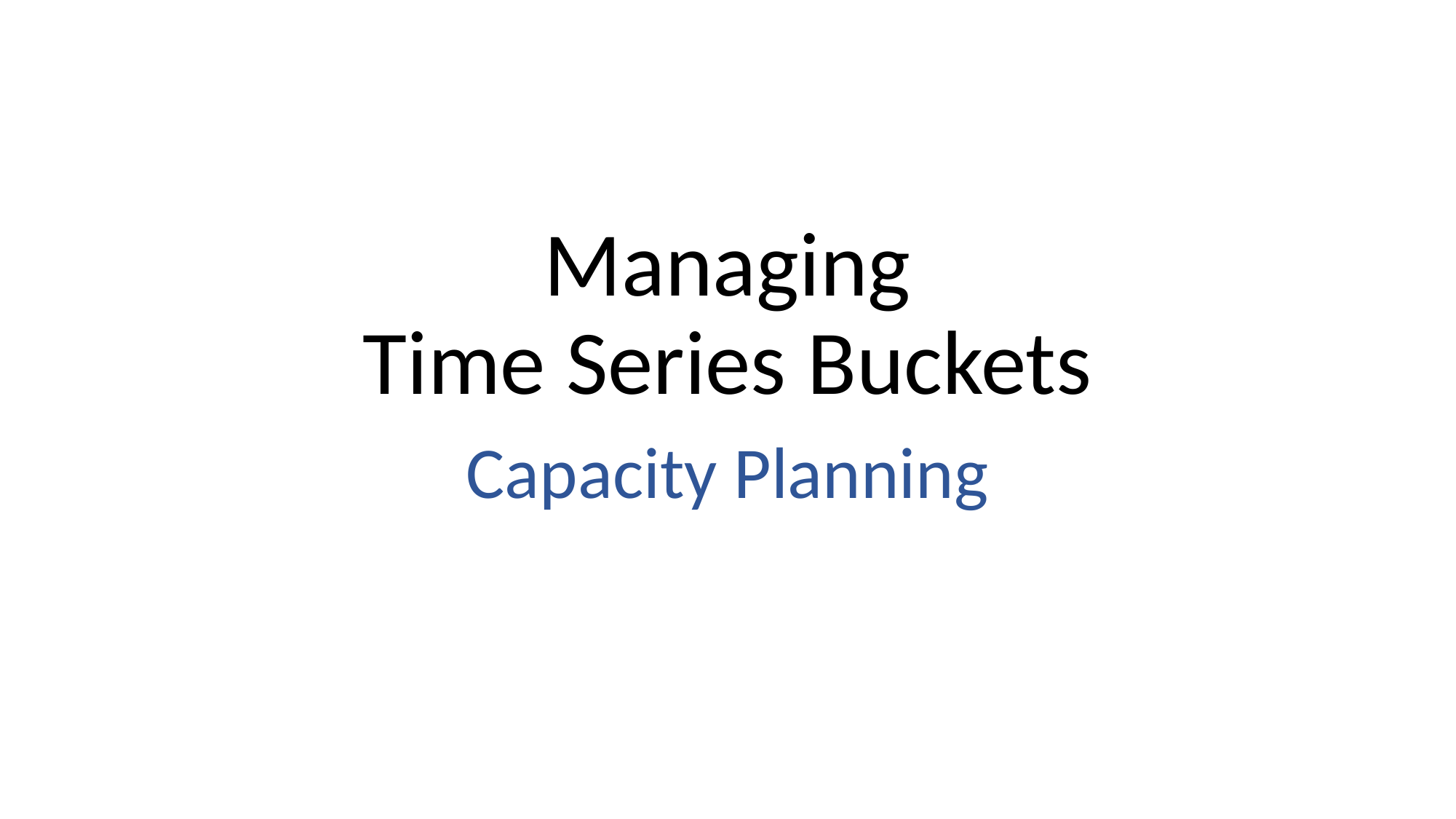

# Managing Time Series Buckets
Capacity Planning